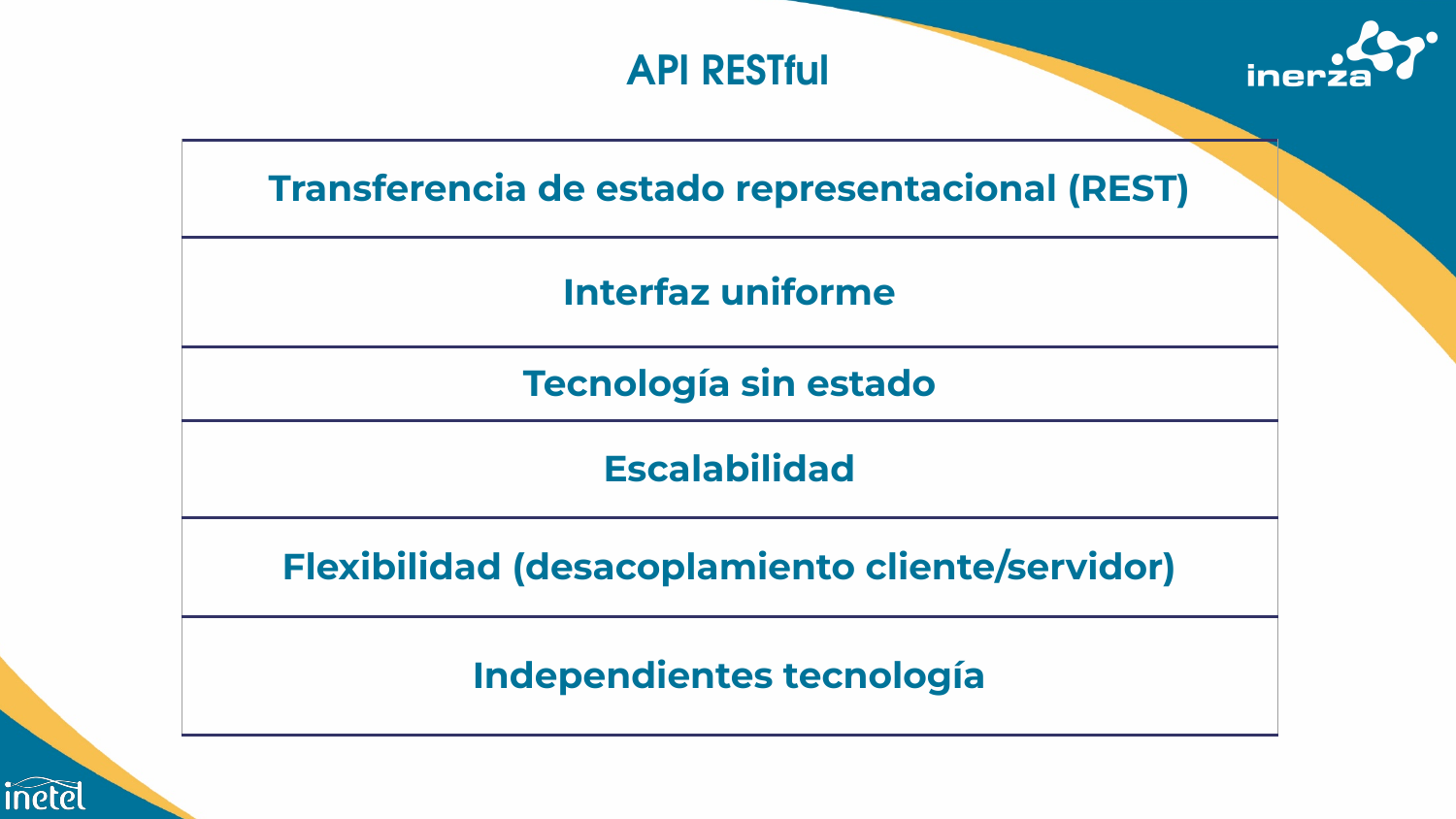

# API RESTful
| Transferencia de estado representacional (REST) |
| --- |
| Interfaz uniforme |
| Tecnología sin estado |
| Escalabilidad |
| Flexibilidad (desacoplamiento cliente/servidor) |
| Independientes tecnología |